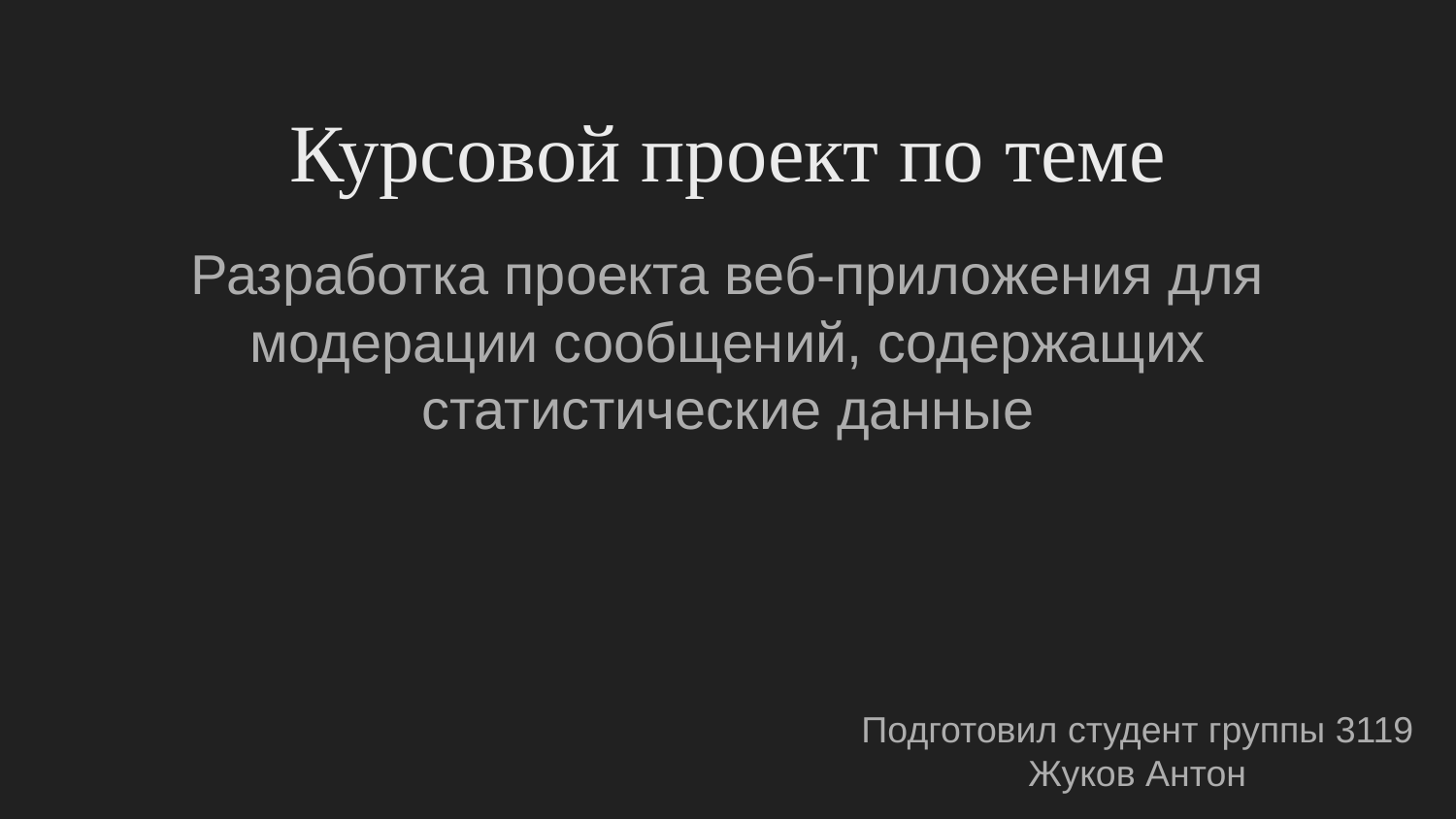

# Курсовой проект по теме

Разработка проекта веб-приложения для модерации сообщений, содержащих статистические данные
Подготовил студент группы 3119 Жуков Антон